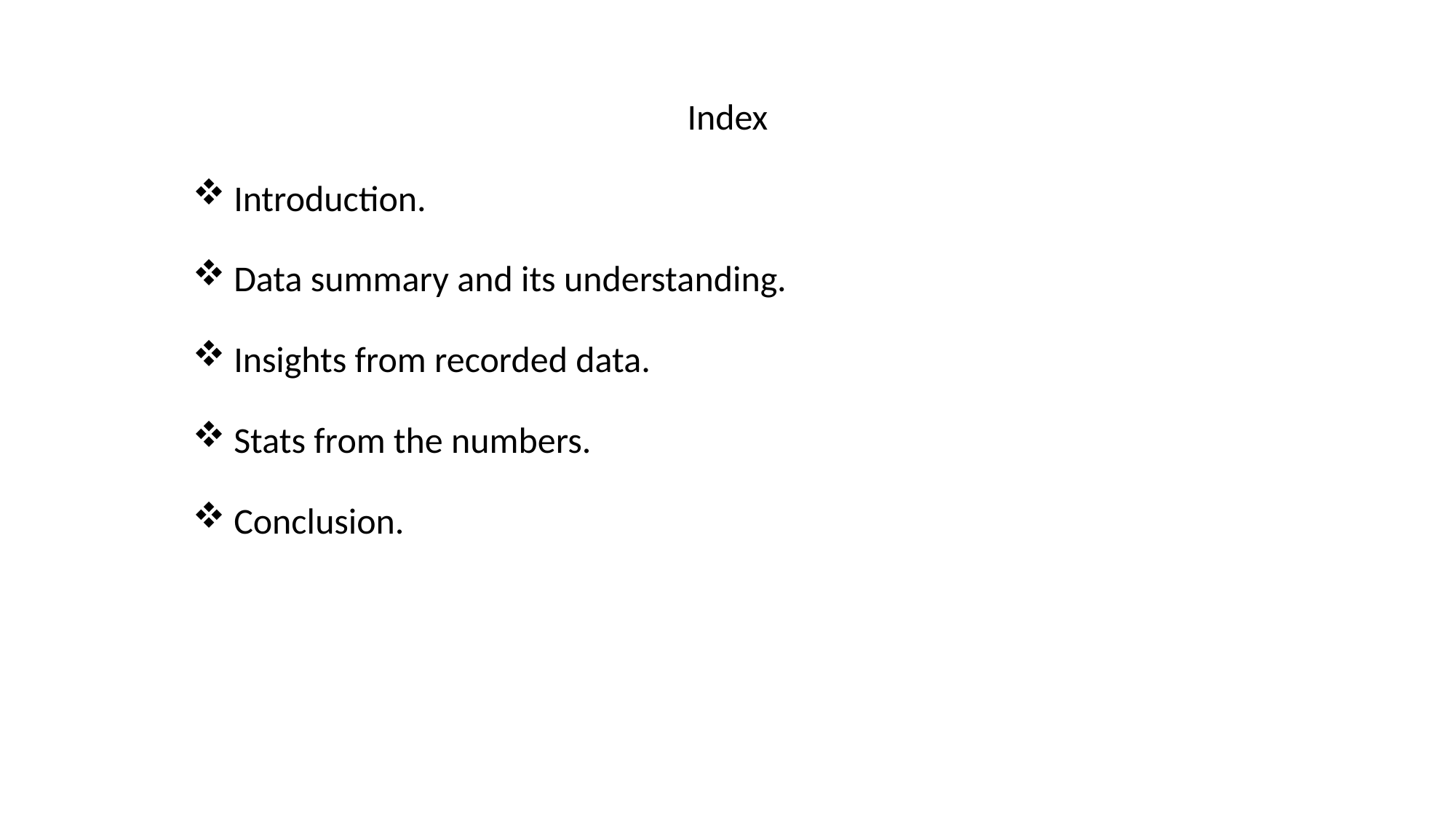

Index
Introduction.
Data summary and its understanding.
Insights from recorded data.
Stats from the numbers.
Conclusion.